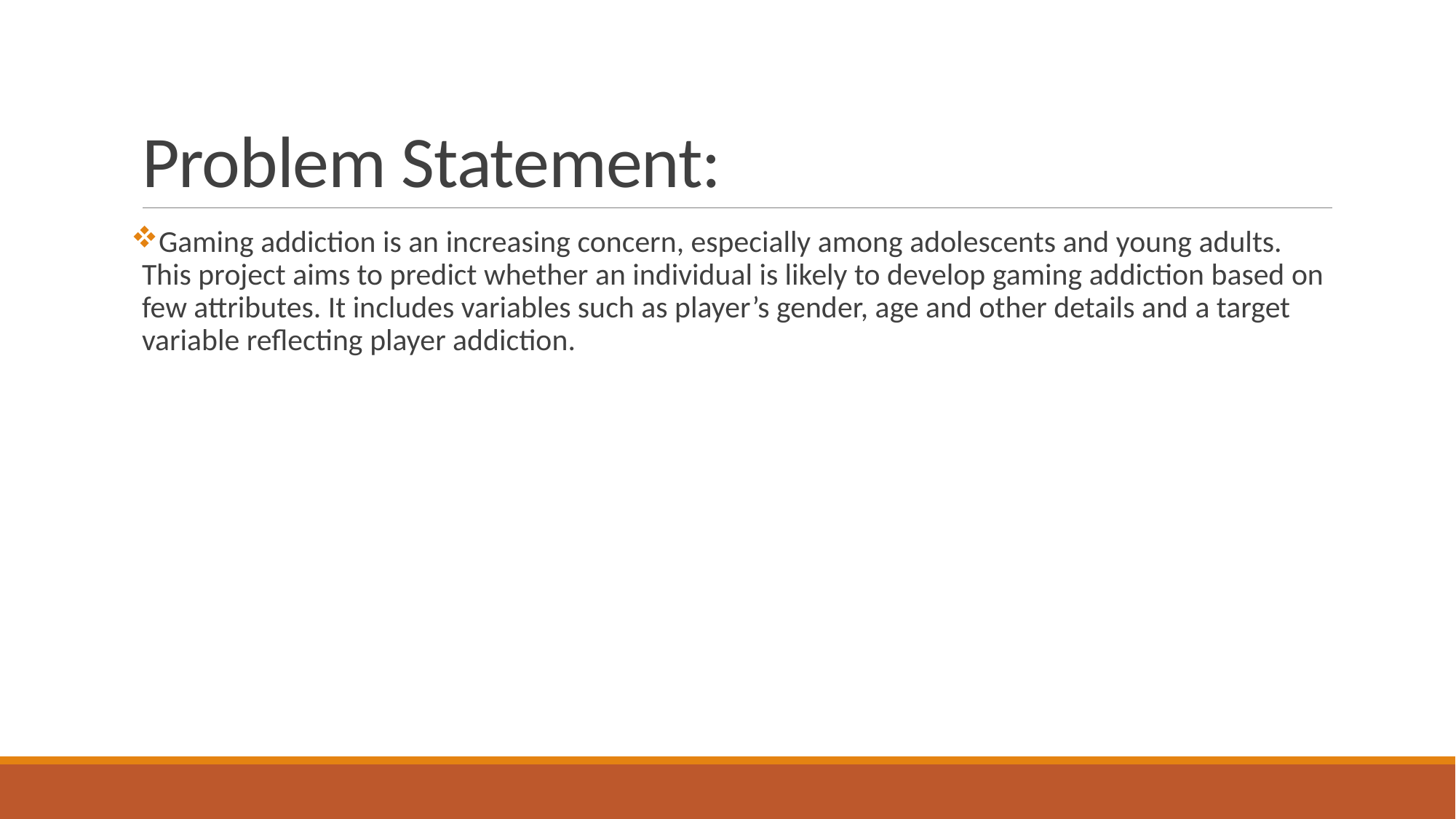

# Problem Statement:
Gaming addiction is an increasing concern, especially among adolescents and young adults. This project aims to predict whether an individual is likely to develop gaming addiction based on few attributes. It includes variables such as player’s gender, age and other details and a target variable reflecting player addiction.